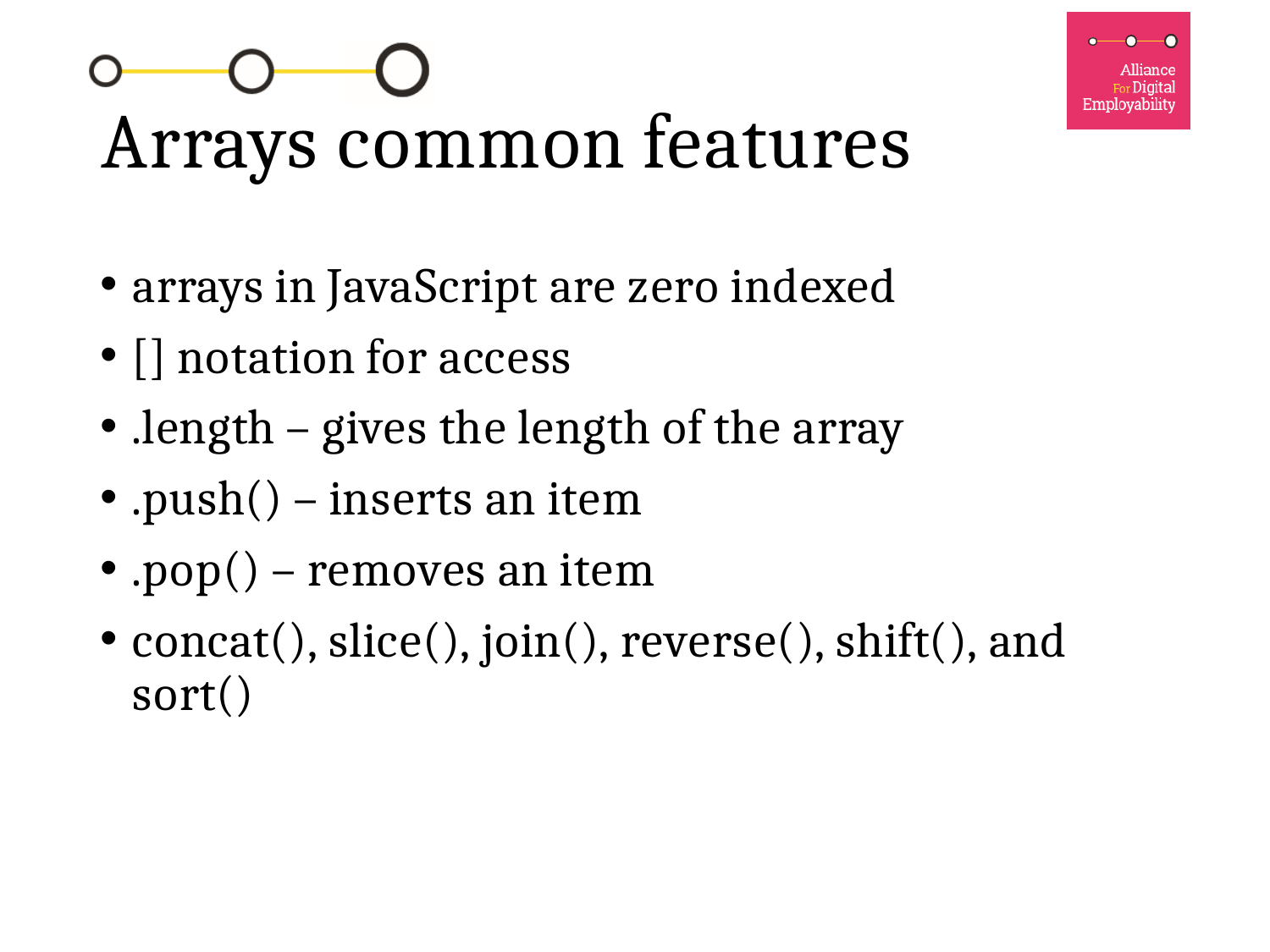

# Arrays common features
arrays in JavaScript are zero indexed
[] notation for access
.length – gives the length of the array
.push() – inserts an item
.pop() – removes an item
concat(), slice(), join(), reverse(), shift(), and sort()